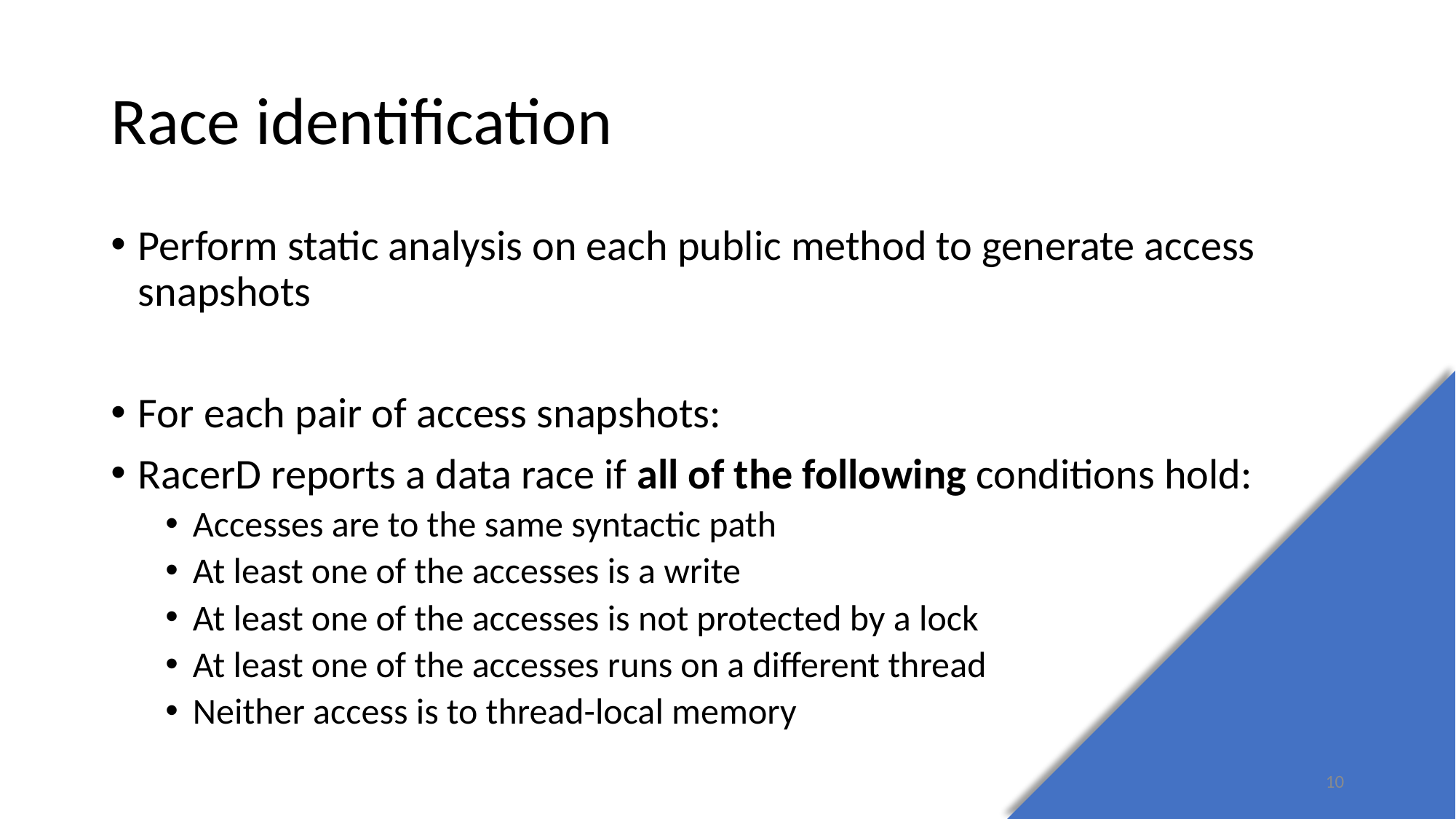

# Race identification
Perform static analysis on each public method to generate access snapshots

For each pair of access snapshots:
RacerD reports a data race if all of the following conditions hold:
Accesses are to the same syntactic path
At least one of the accesses is a write
At least one of the accesses is not protected by a lock
At least one of the accesses runs on a different thread
Neither access is to thread-local memory
10